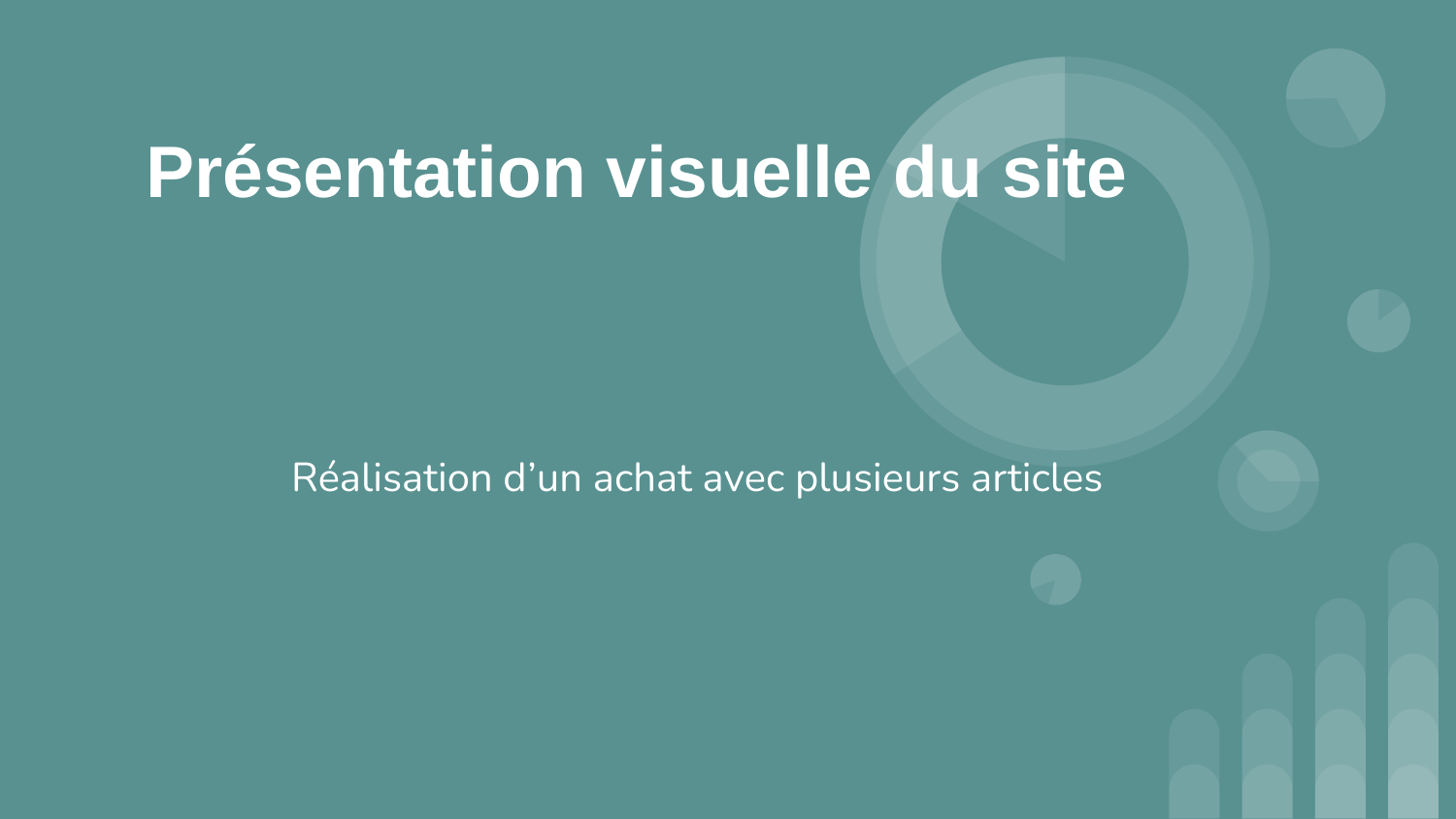

# Présentation visuelle du site

Réalisation d’un achat avec plusieurs articles